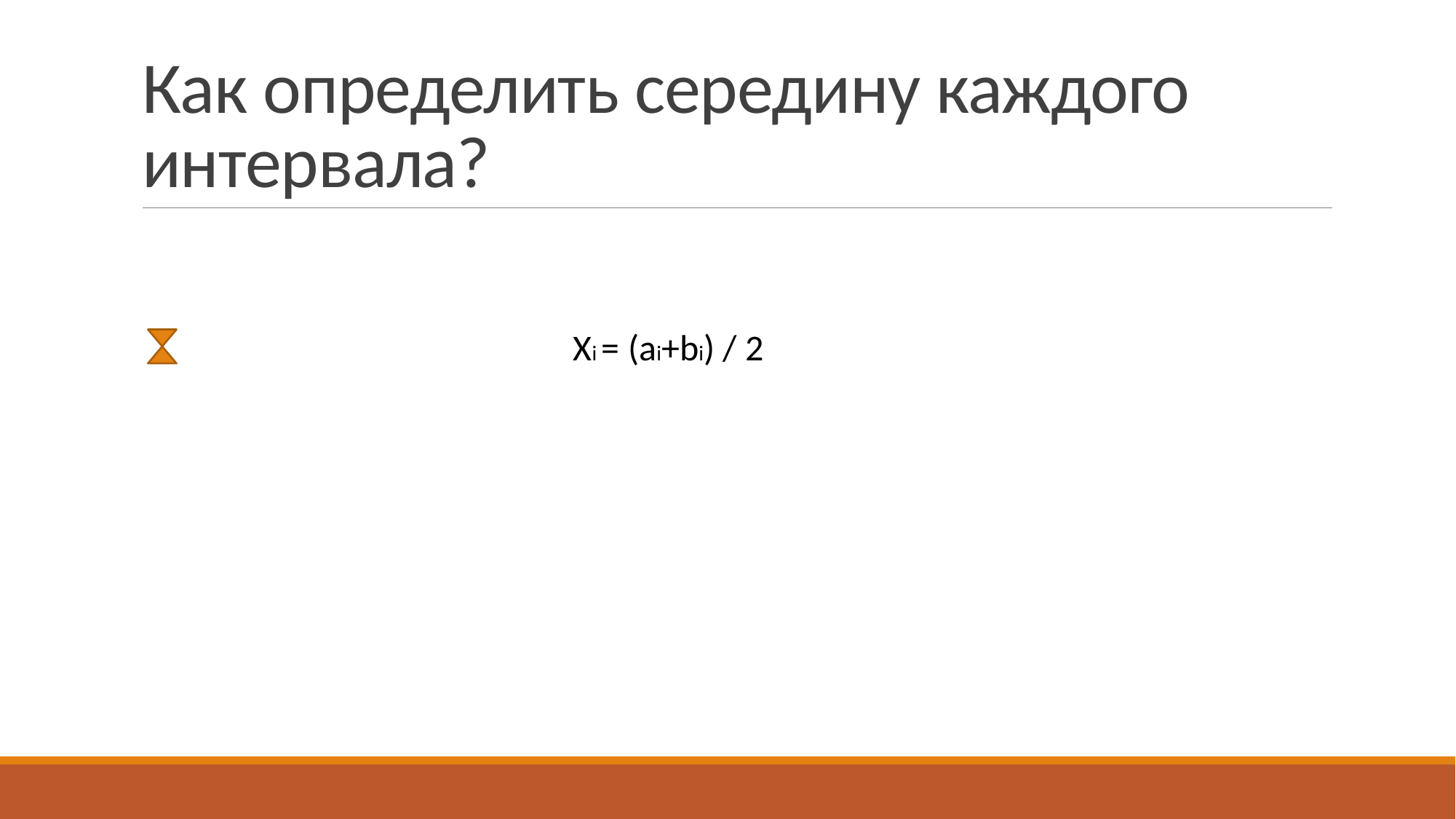

# Как определить середину каждого интервала?
Xi = (ai+bi) / 2